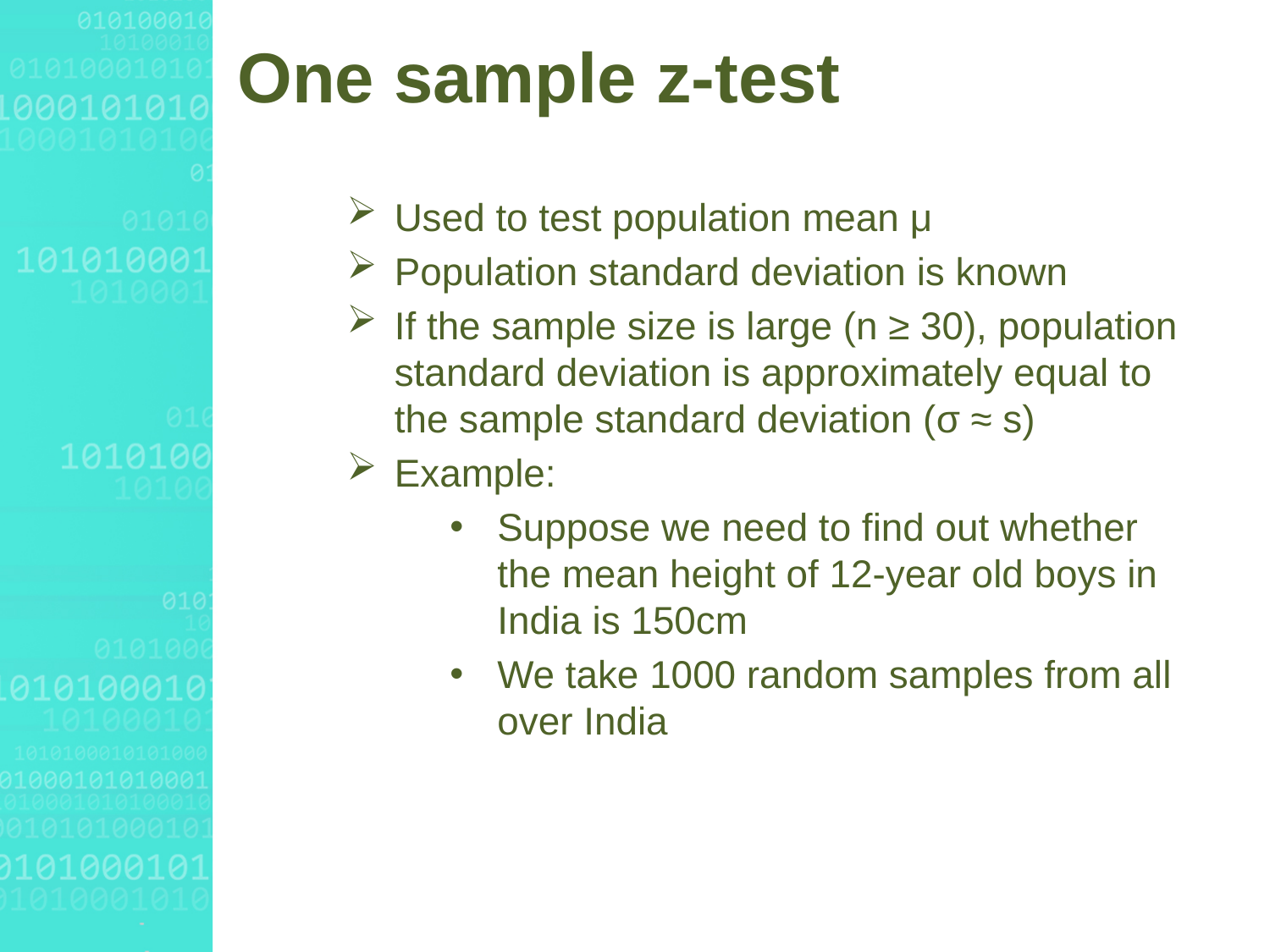

# One sample z-test
Used to test population mean μ
Population standard deviation is known
If the sample size is large (n ≥ 30), population standard deviation is approximately equal to the sample standard deviation (σ ≈ s)
Example:
Suppose we need to find out whether the mean height of 12-year old boys in India is 150cm
We take 1000 random samples from all over India